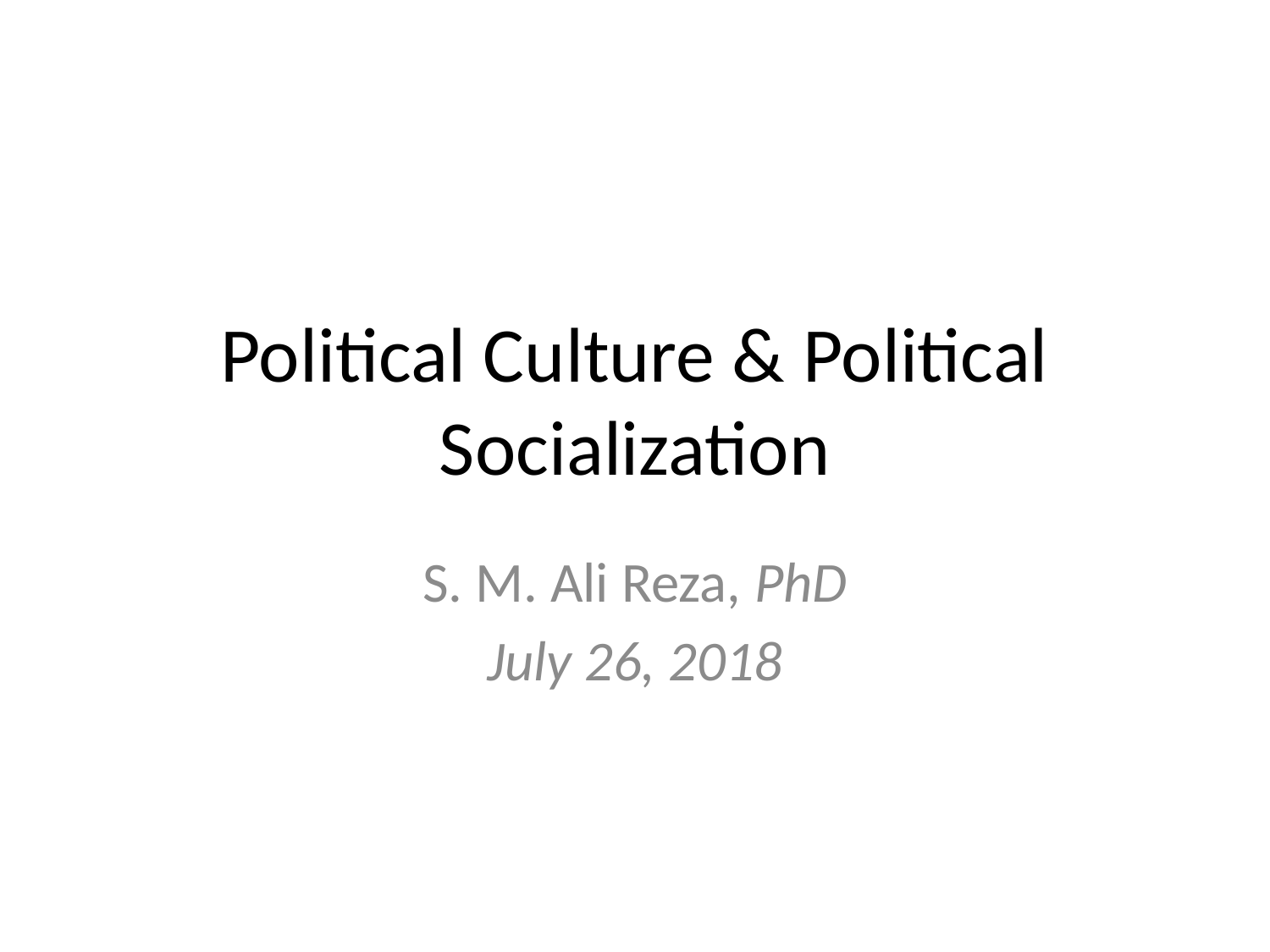

# Political Culture & Political Socialization
S. M. Ali Reza, PhD
July 26, 2018